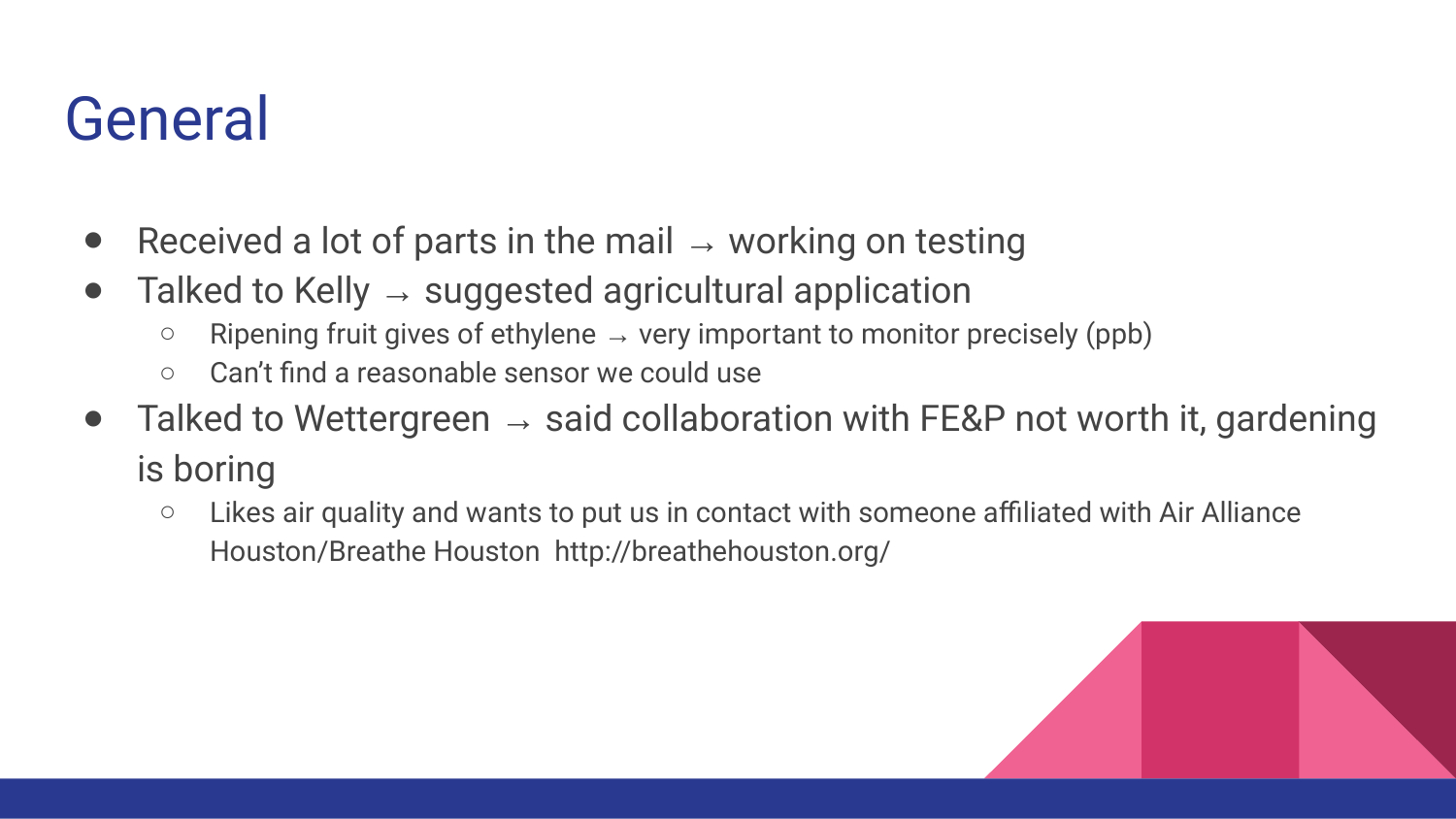

# General
Received a lot of parts in the mail → working on testing
Talked to Kelly → suggested agricultural application
Ripening fruit gives of ethylene → very important to monitor precisely (ppb)
Can’t find a reasonable sensor we could use
Talked to Wettergreen → said collaboration with FE&P not worth it, gardening is boring
Likes air quality and wants to put us in contact with someone affiliated with Air Alliance Houston/Breathe Houston  http://breathehouston.org/